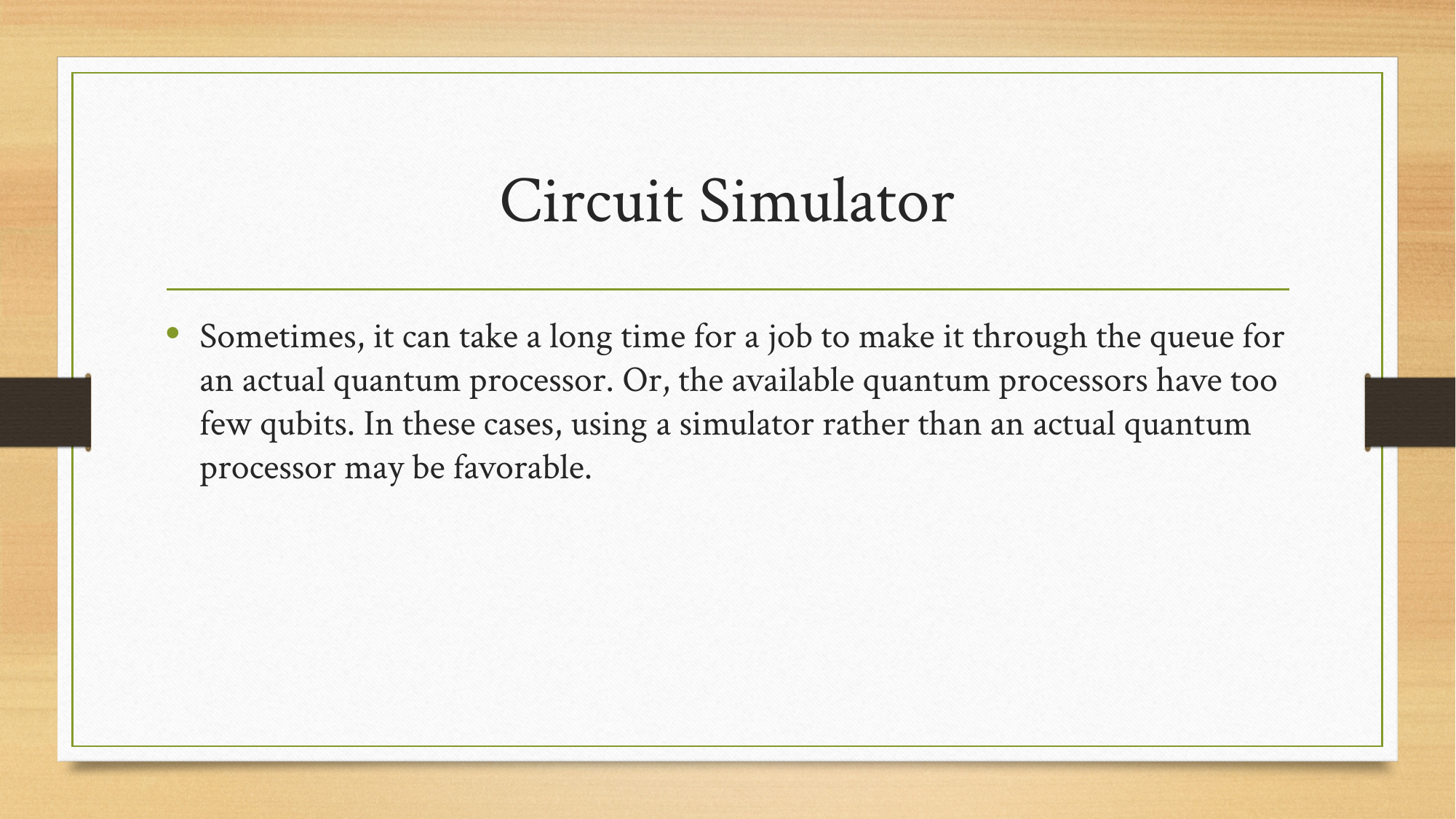

# Circuit Simulator
Sometimes, it can take a long time for a job to make it through the queue for an actual quantum processor. Or, the available quantum processors have too few qubits. In these cases, using a simulator rather than an actual quantum processor may be favorable.